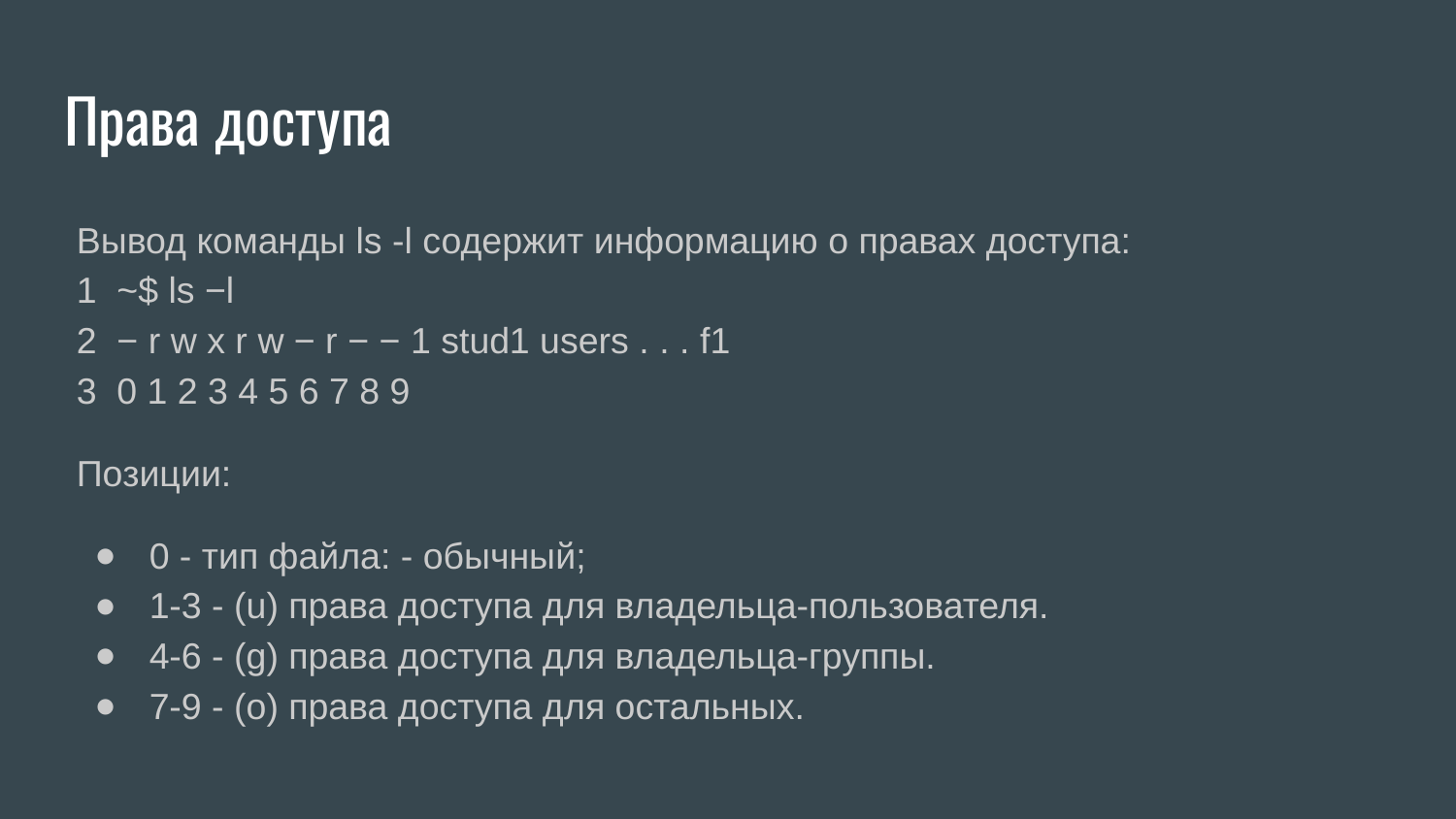

# Права доступа
Вывод команды ls ‐l содержит информацию о правах доступа:
1  ~$ ls −l
2  − r w x r w − r − − 1 stud1 users . . . f1
3  0 1 2 3 4 5 6 7 8 9
Позиции:
0 ‐ тип файла: ‐ обычный;
1‐3 ‐ (u) права доступа для владельца‐пользователя.
4‐6 ‐ (g) права доступа для владельца‐группы.
7‐9 ‐ (o) права доступа для остальных.